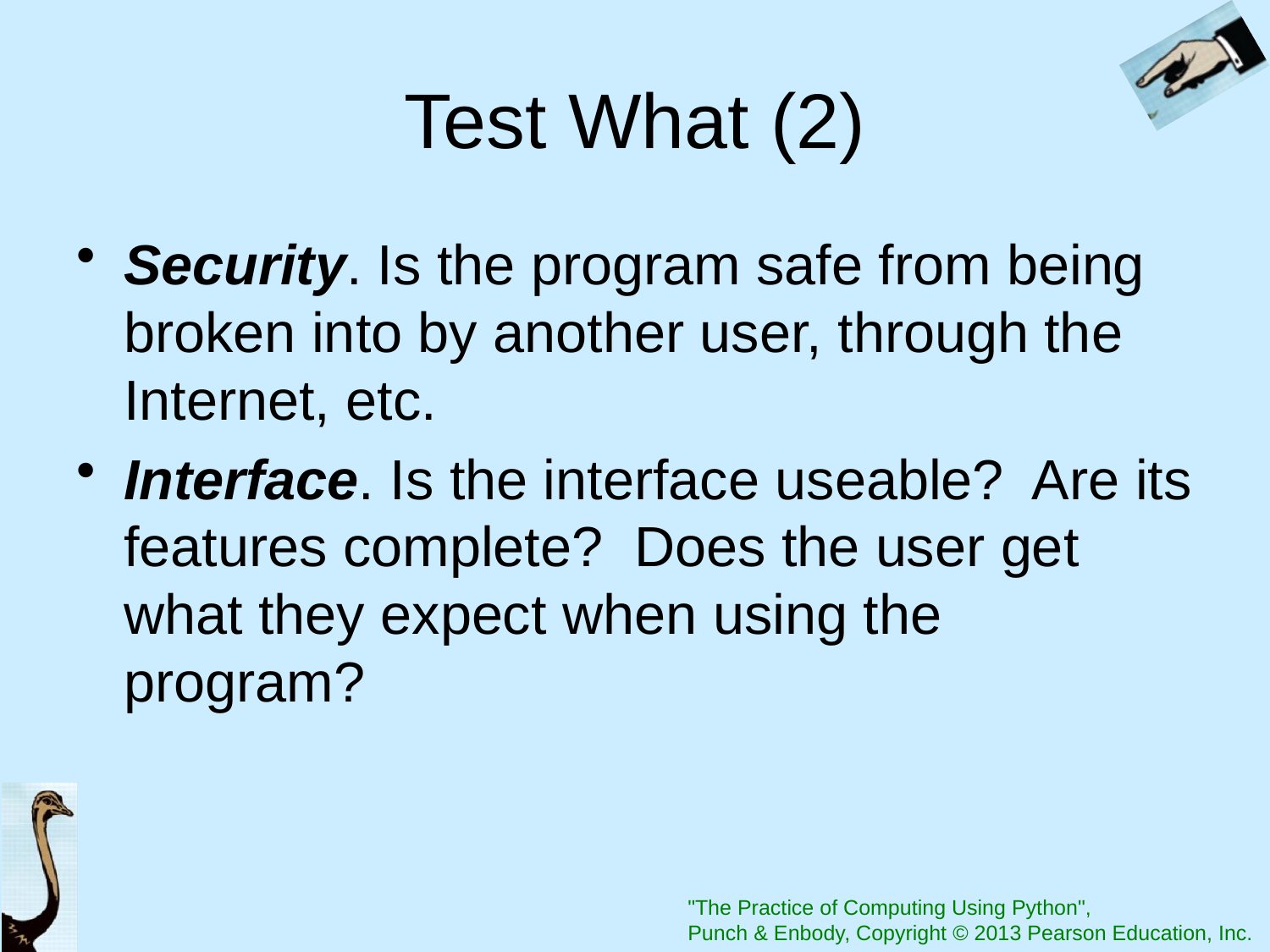

# Test What (2)
Security. Is the program safe from being broken into by another user, through the Internet, etc.
Interface. Is the interface useable?  Are its features complete?  Does the user get what they expect when using the program?